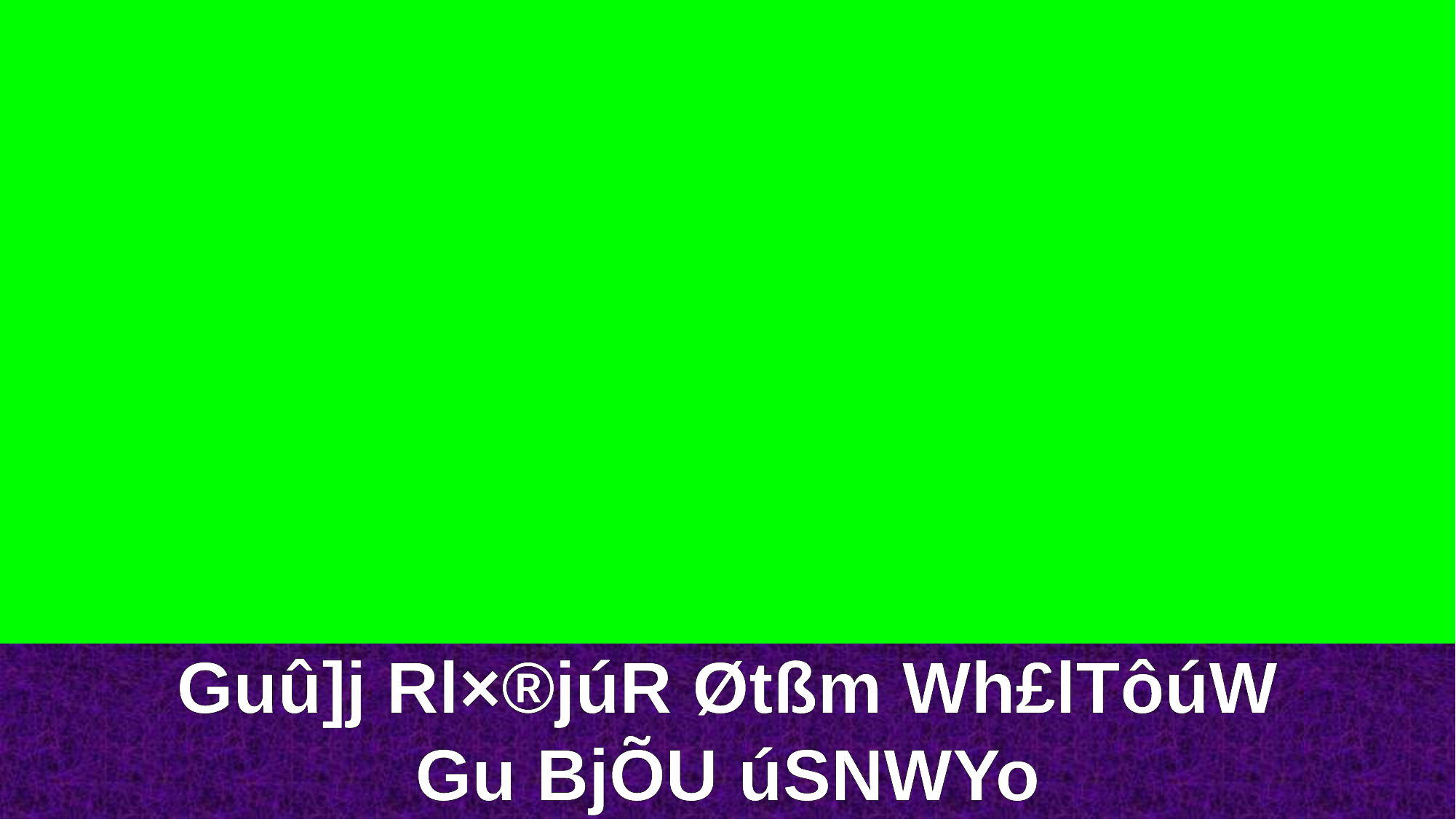

Guû]j Rl×®júR Øtßm Wh£lTôúW
Gu BjÕU úSNWYo